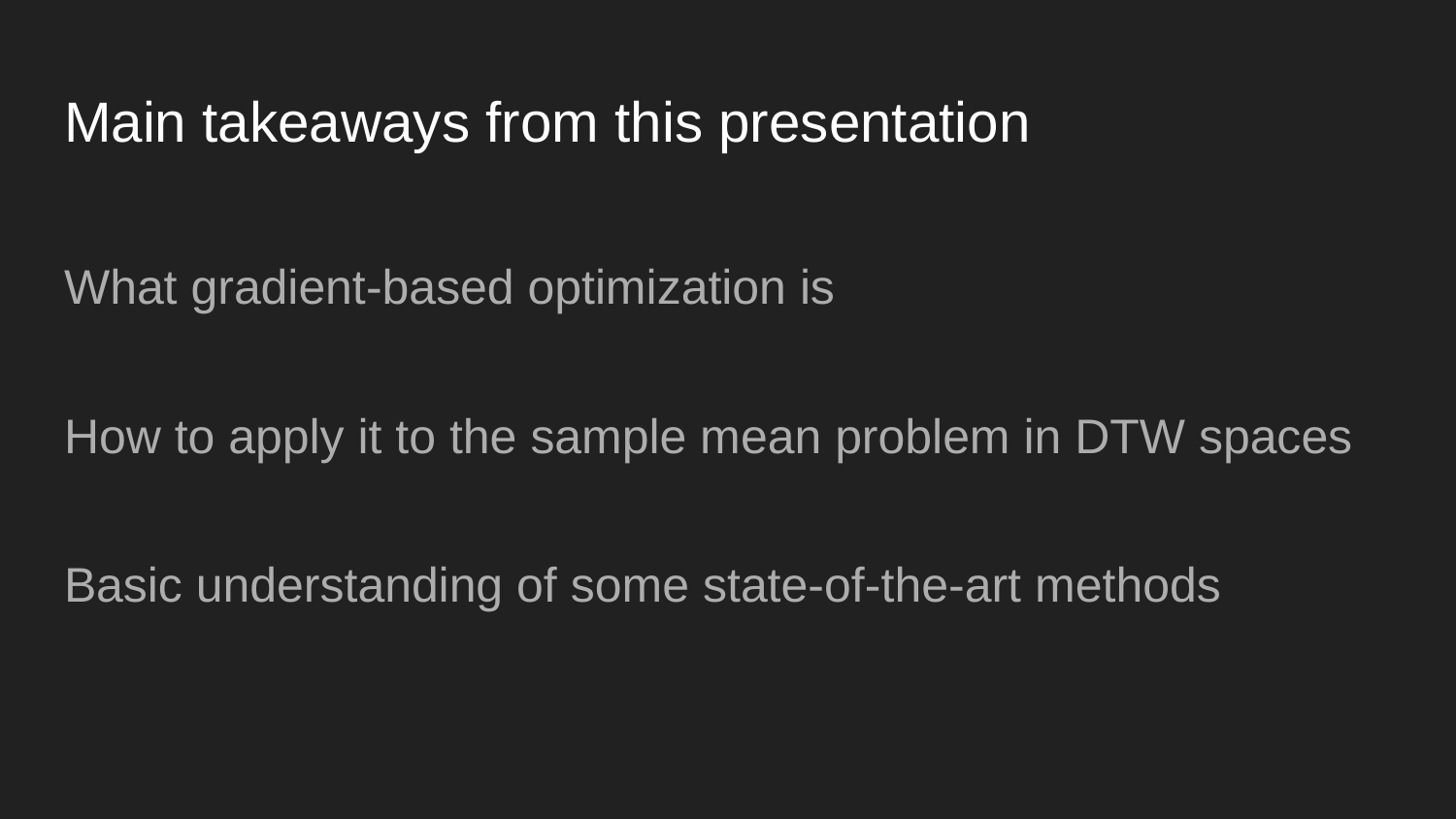

# Main takeaways from this presentation
What gradient-based optimization is
How to apply it to the sample mean problem in DTW spaces
Basic understanding of some state-of-the-art methods